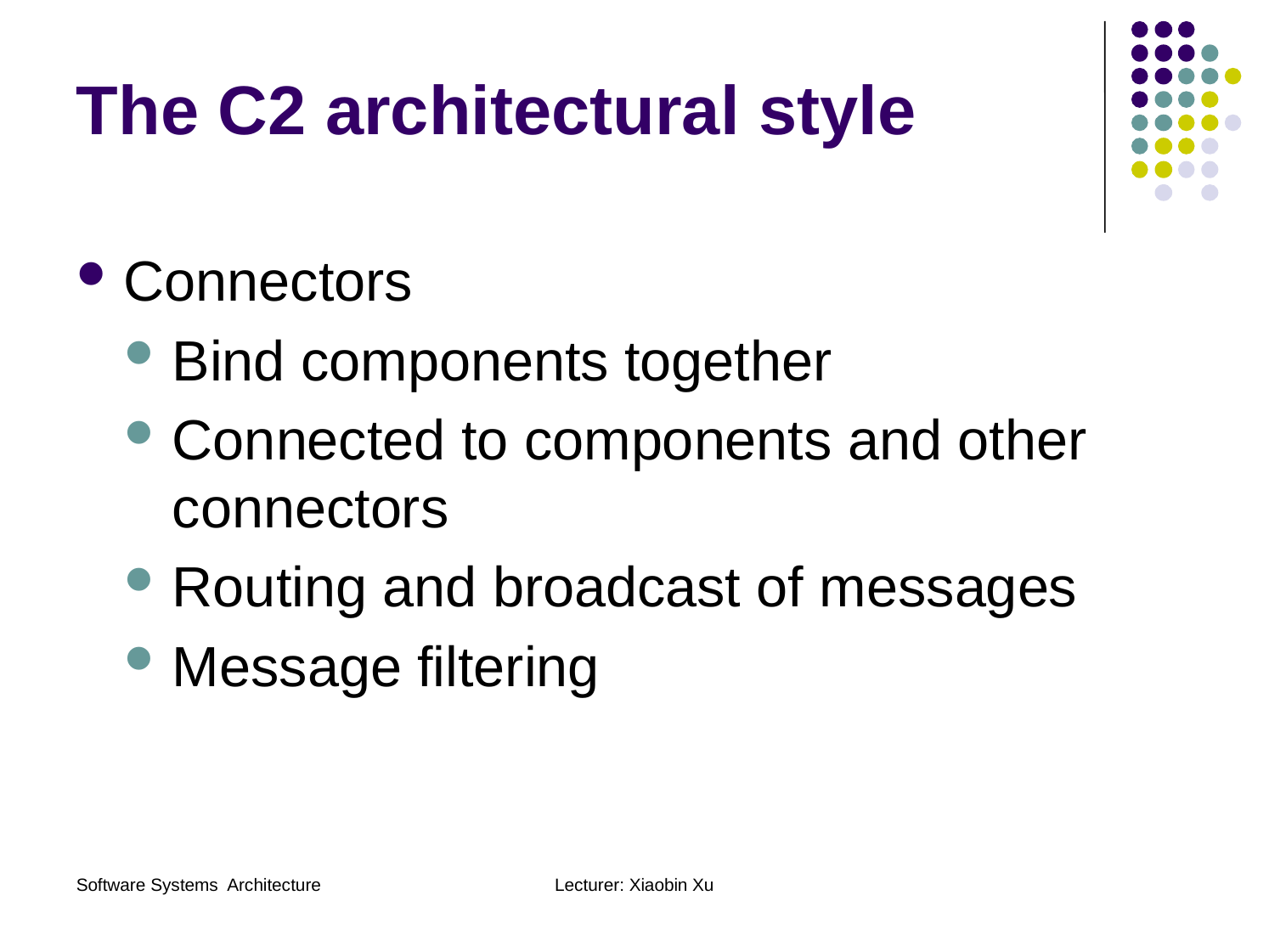

The C2 architectural style
Connectors
Bind components together
Connected to components and other connectors
Routing and broadcast of messages
Message filtering
Software Systems  Architecture
Lecturer: Xiaobin Xu